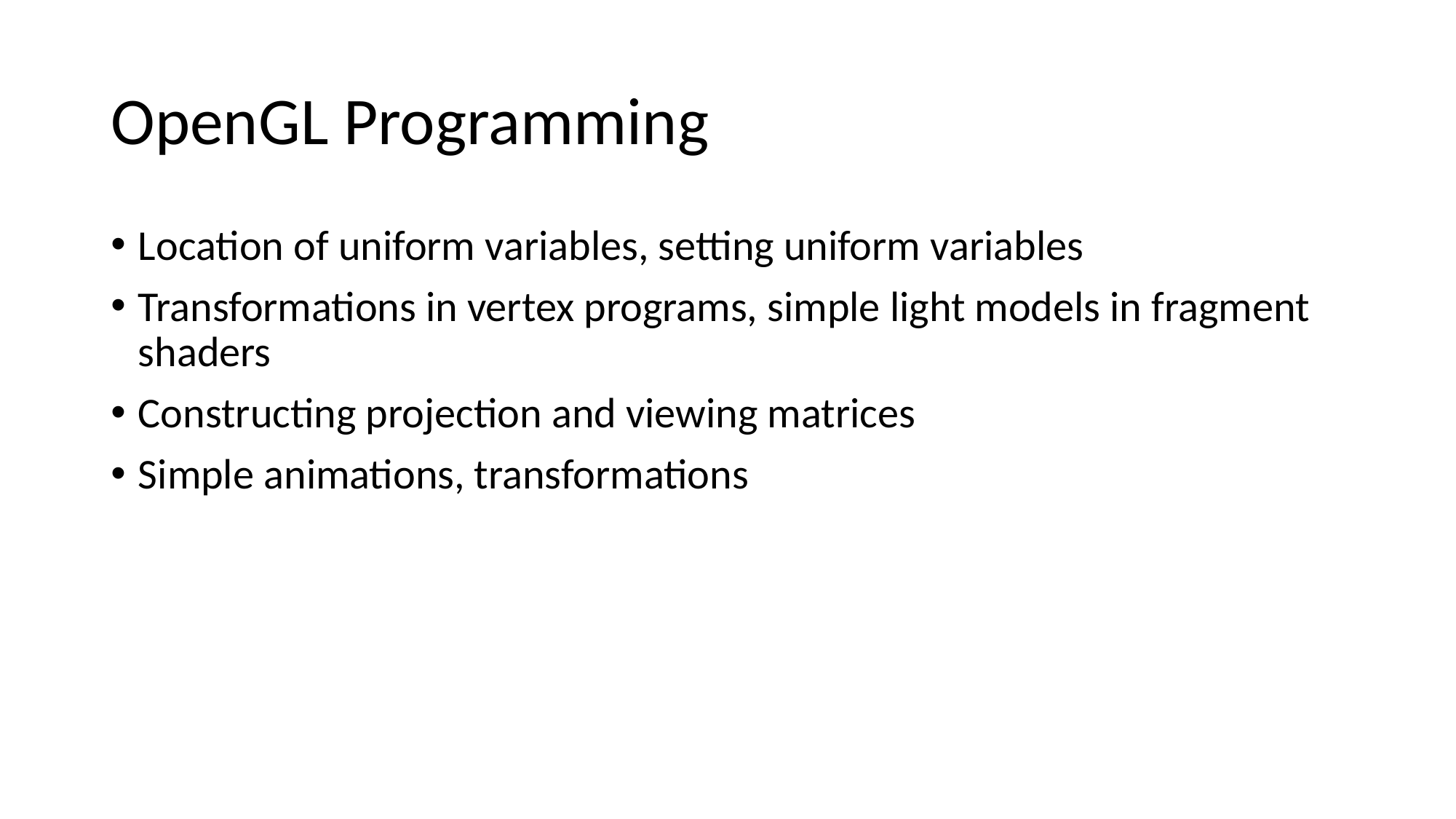

# OpenGL Programming
Location of uniform variables, setting uniform variables
Transformations in vertex programs, simple light models in fragment shaders
Constructing projection and viewing matrices
Simple animations, transformations